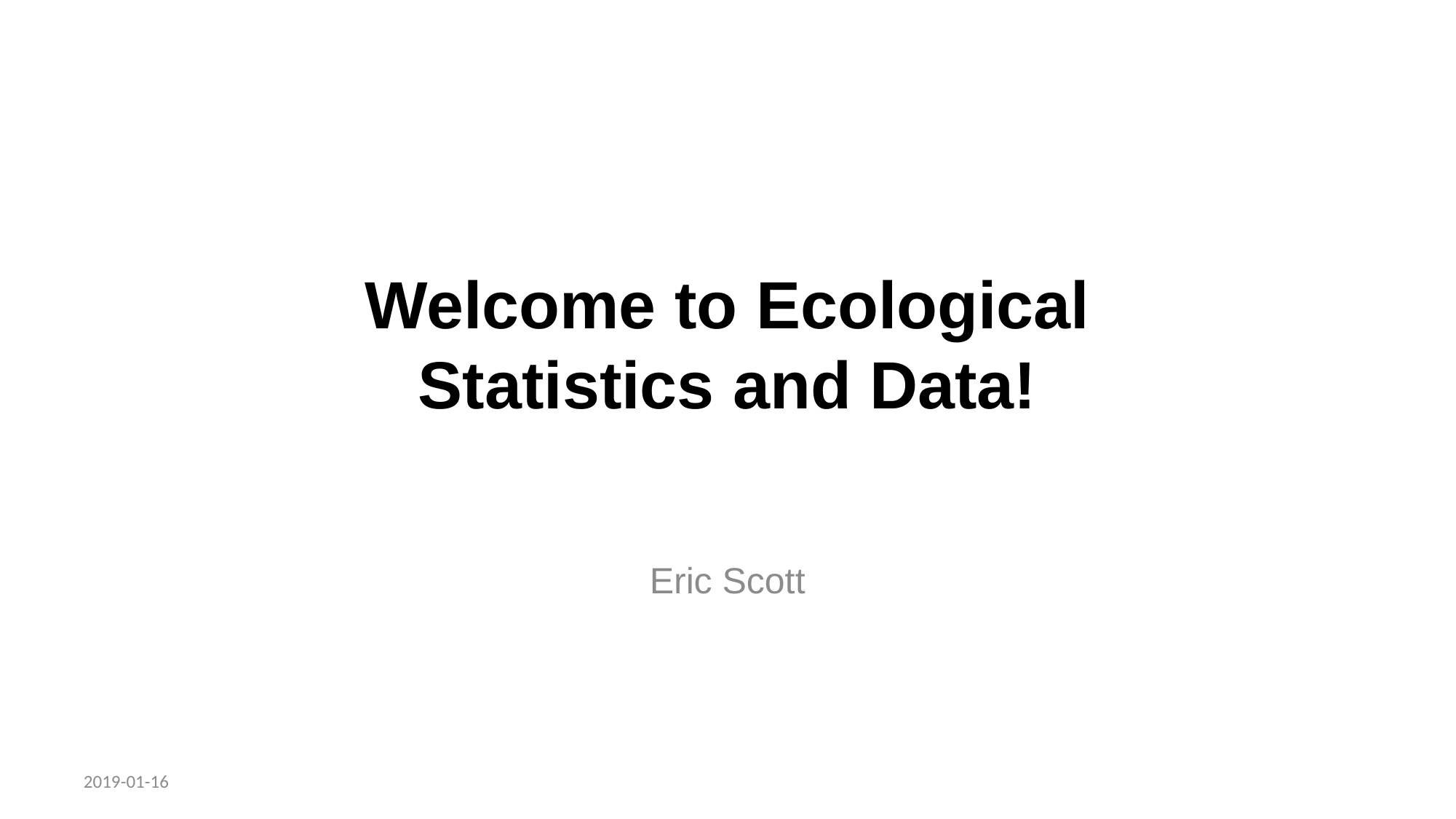

# Welcome to Ecological Statistics and Data!
Eric Scott
2019-01-16